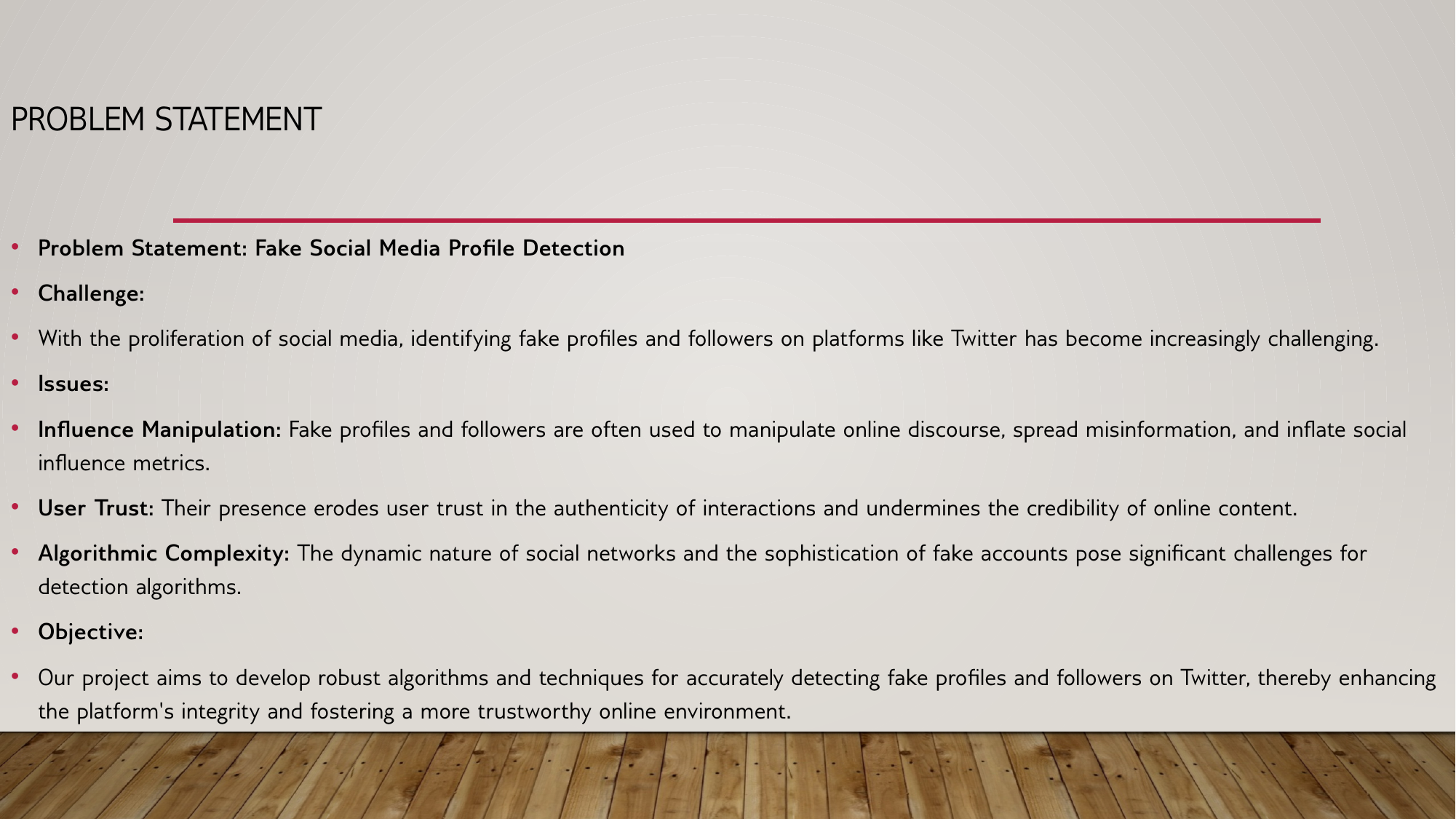

# Problem Statement
Problem Statement: Fake Social Media Profile Detection
Challenge:
With the proliferation of social media, identifying fake profiles and followers on platforms like Twitter has become increasingly challenging.
Issues:
Influence Manipulation: Fake profiles and followers are often used to manipulate online discourse, spread misinformation, and inflate social influence metrics.
User Trust: Their presence erodes user trust in the authenticity of interactions and undermines the credibility of online content.
Algorithmic Complexity: The dynamic nature of social networks and the sophistication of fake accounts pose significant challenges for detection algorithms.
Objective:
Our project aims to develop robust algorithms and techniques for accurately detecting fake profiles and followers on Twitter, thereby enhancing the platform's integrity and fostering a more trustworthy online environment.